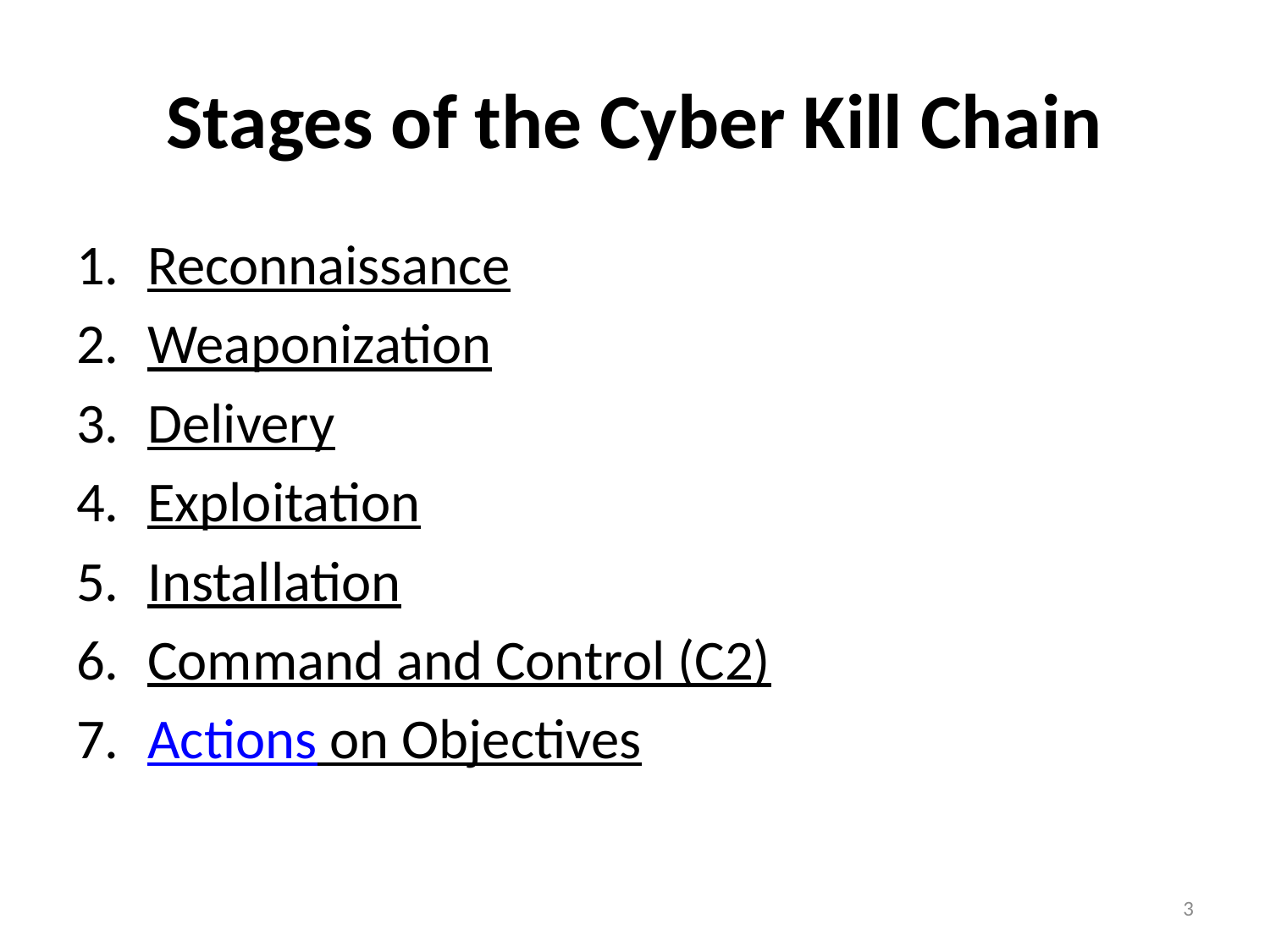

# Stages of the Cyber Kill Chain
Reconnaissance
Weaponization
Delivery
Exploitation
Installation
Command and Control (C2)
Actions on Objectives
3